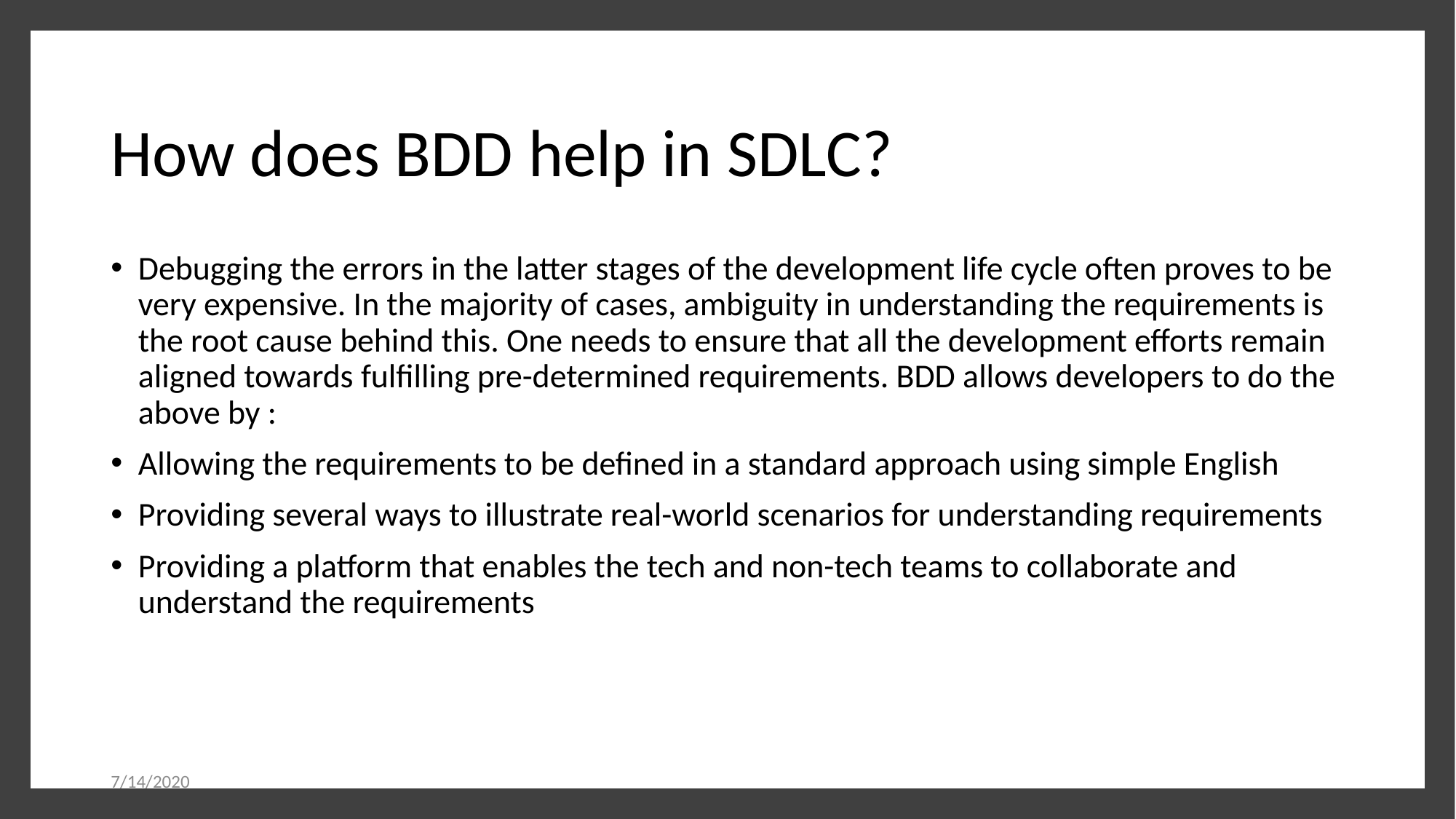

# How does BDD help in SDLC?
Debugging the errors in the latter stages of the development life cycle often proves to be very expensive. In the majority of cases, ambiguity in understanding the requirements is the root cause behind this. One needs to ensure that all the development efforts remain aligned towards fulfilling pre-determined requirements. BDD allows developers to do the above by :
Allowing the requirements to be defined in a standard approach using simple English
Providing several ways to illustrate real-world scenarios for understanding requirements
Providing a platform that enables the tech and non-tech teams to collaborate and understand the requirements

7/14/2020
BDD, TDD testing
8